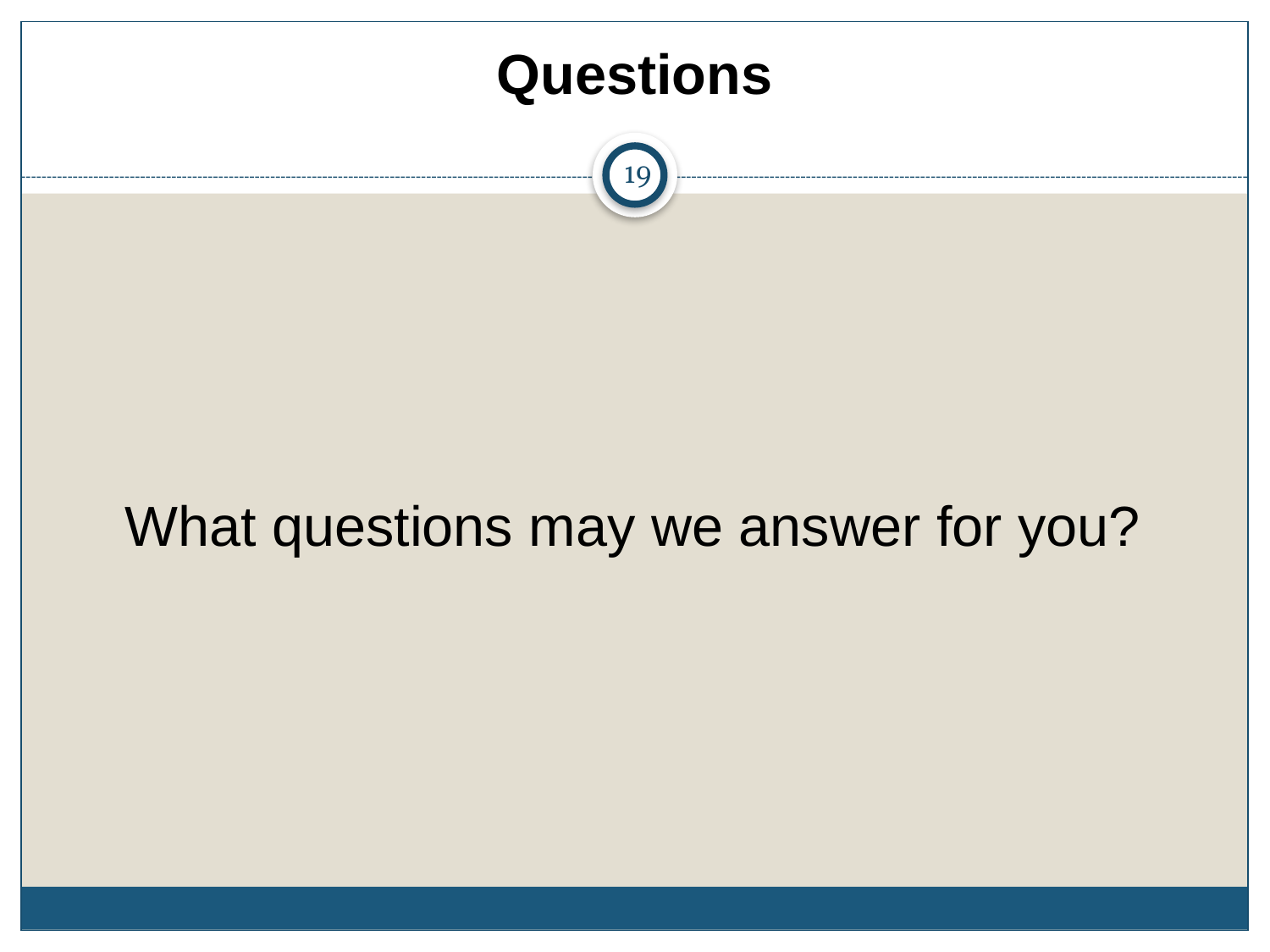

# Questions
19

What questions may we answer for you?